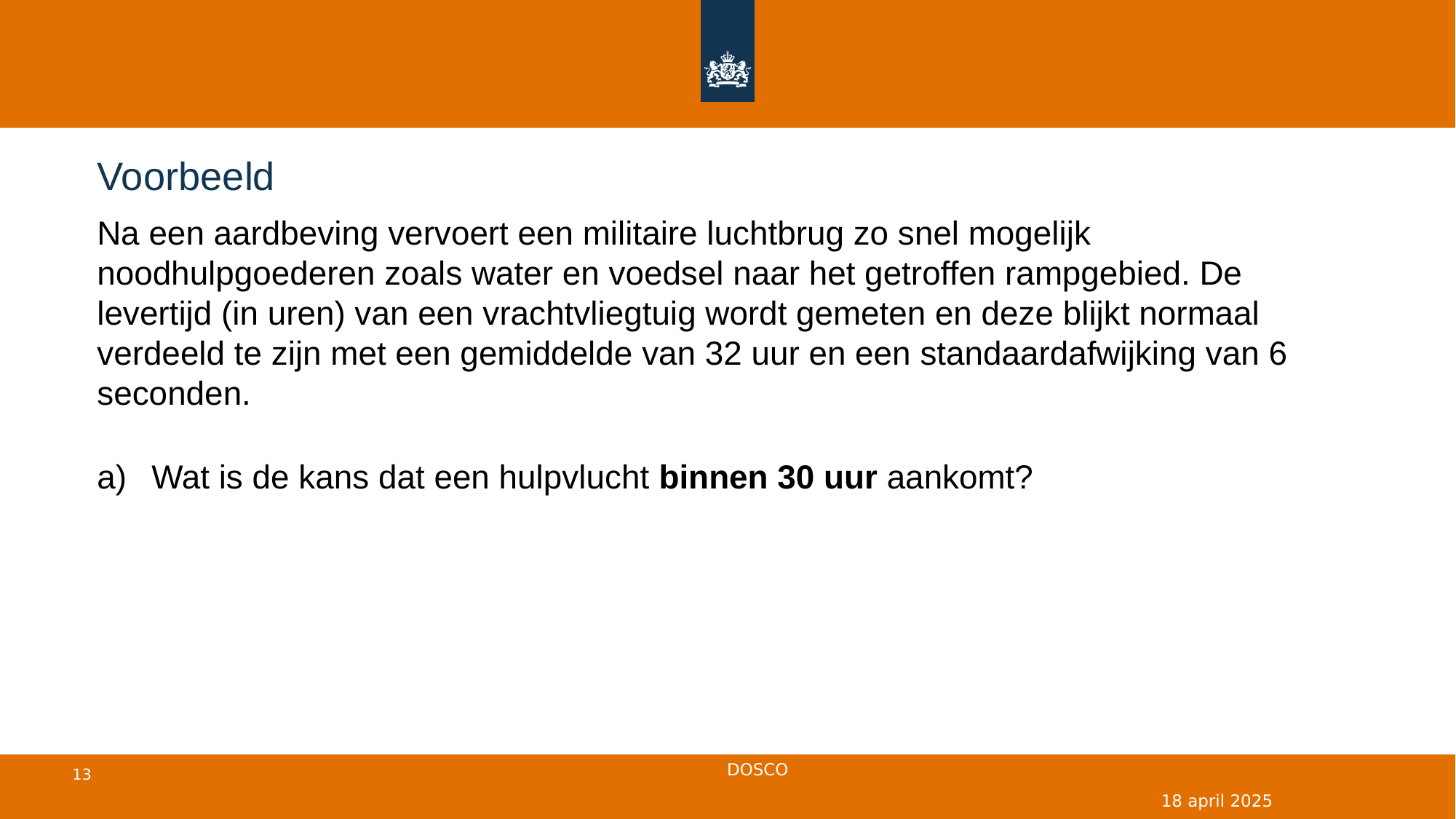

# Voorbeeld
Na een aardbeving vervoert een militaire luchtbrug zo snel mogelijk noodhulpgoederen zoals water en voedsel naar het getroffen rampgebied. De levertijd (in uren) van een vrachtvliegtuig wordt gemeten en deze blijkt normaal verdeeld te zijn met een gemiddelde van 32 uur en een standaardafwijking van 6 seconden.

Wat is de kans dat een hulpvlucht binnen 30 uur aankomt?

18 april 2025